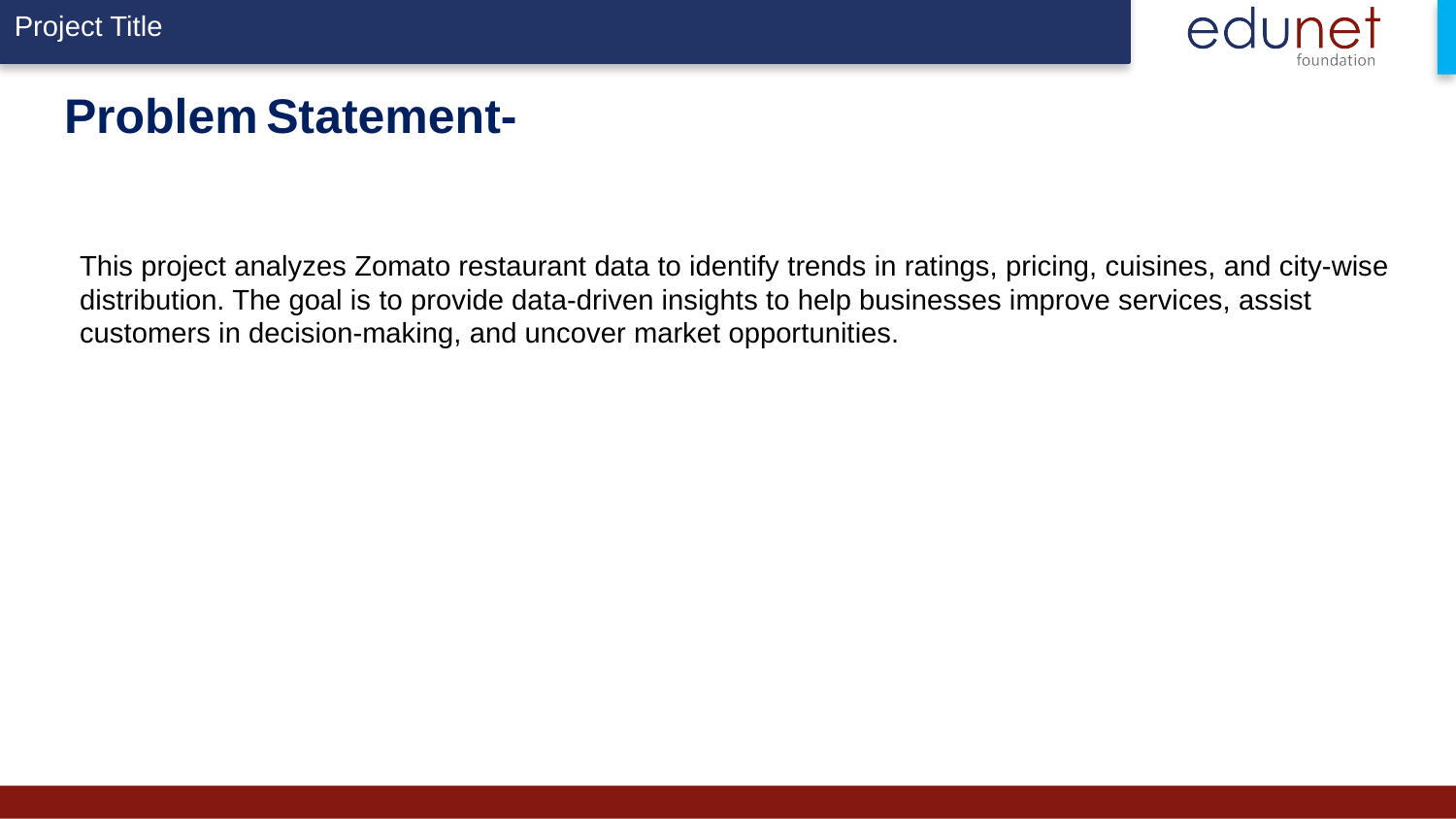

# Problem Statement-
This project analyzes Zomato restaurant data to identify trends in ratings, pricing, cuisines, and city-wise distribution. The goal is to provide data-driven insights to help businesses improve services, assist customers in decision-making, and uncover market opportunities.